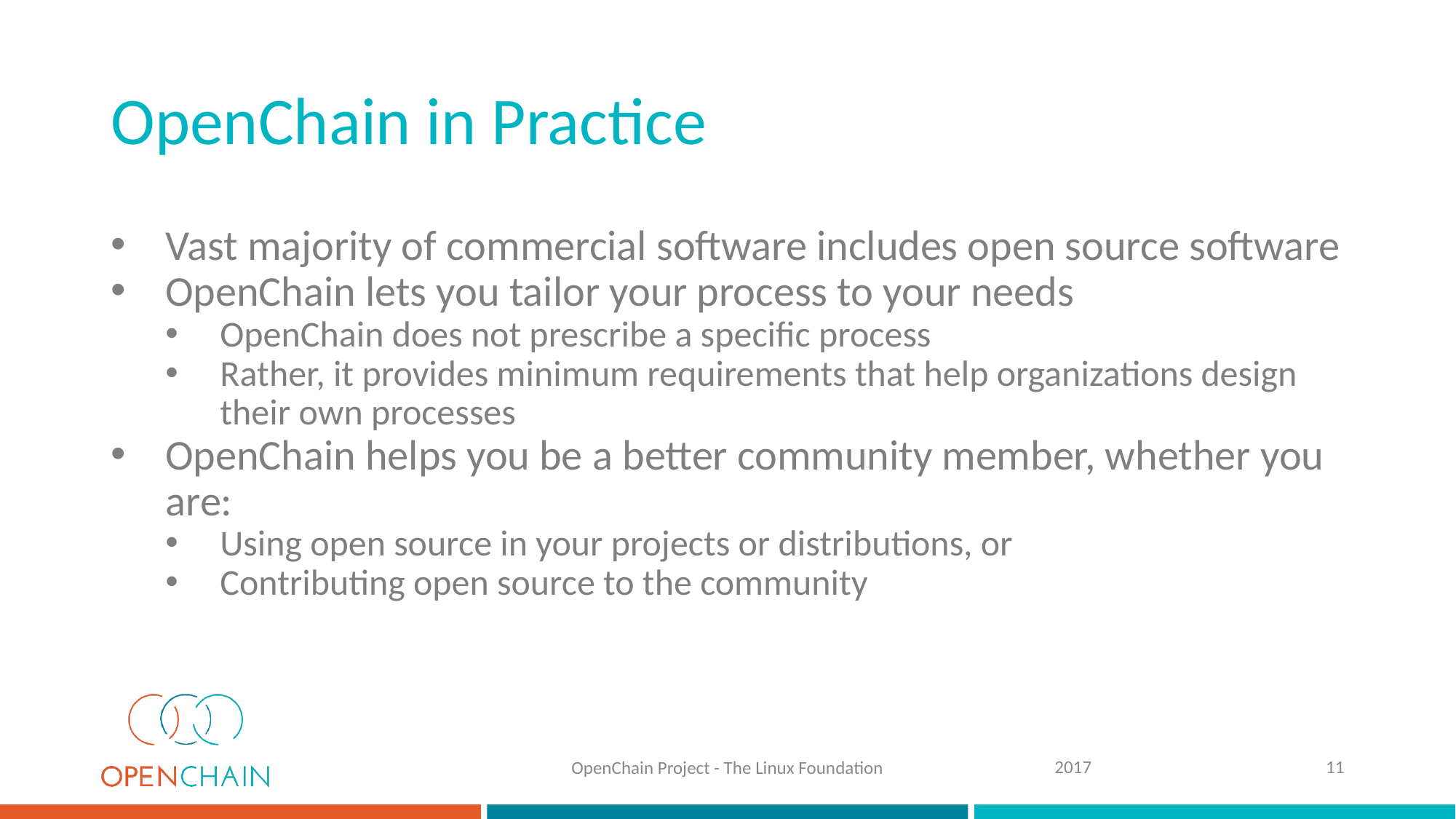

# OpenChain in Practice
Vast majority of commercial software includes open source software
OpenChain lets you tailor your process to your needs
OpenChain does not prescribe a specific process
Rather, it provides minimum requirements that help organizations design their own processes
OpenChain helps you be a better community member, whether you are:
Using open source in your projects or distributions, or
Contributing open source to the community
2017
11
OpenChain Project - The Linux Foundation